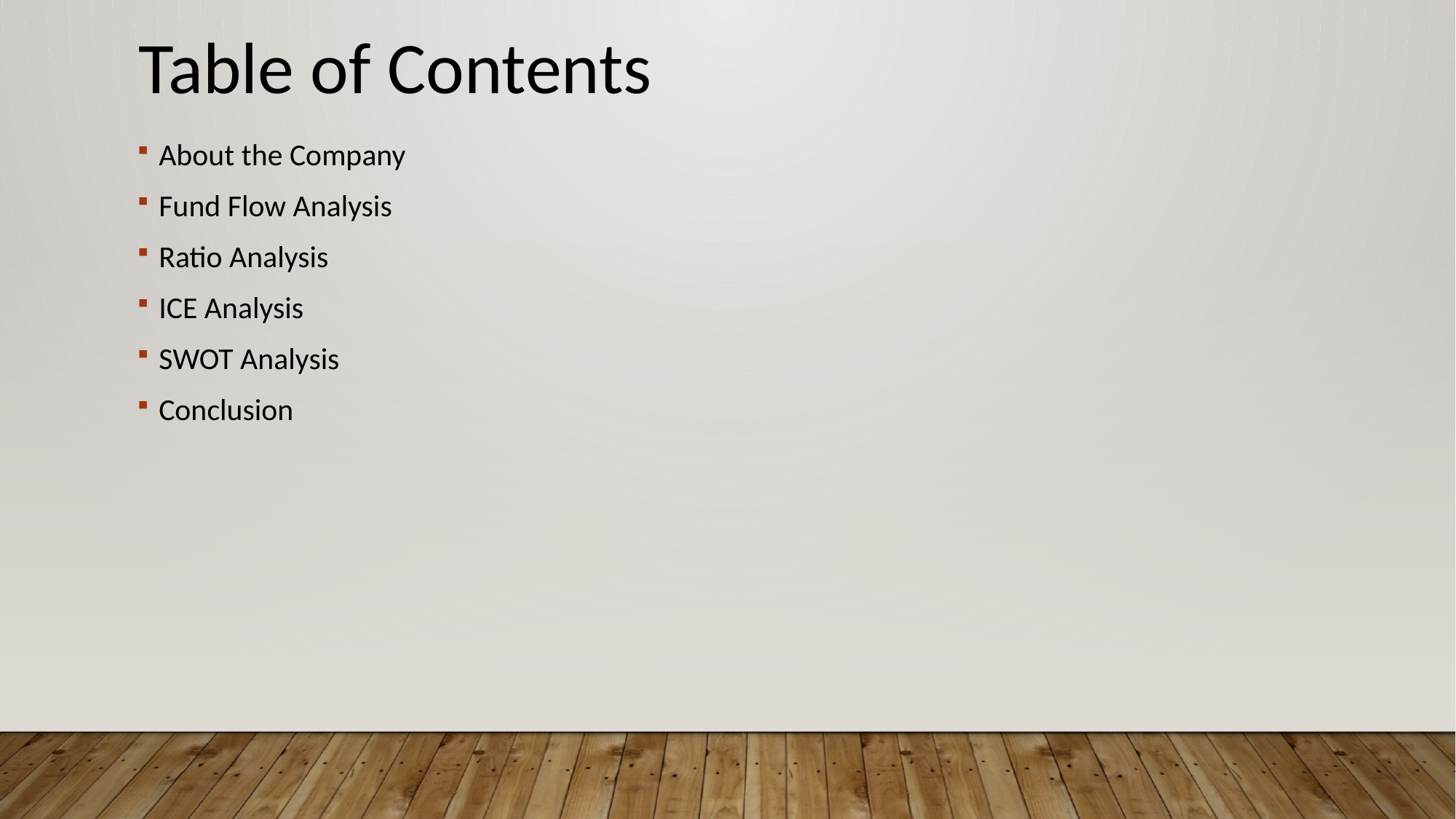

Table of Contents
About the Company
Fund Flow Analysis
Ratio Analysis
ICE Analysis
SWOT Analysis
Conclusion